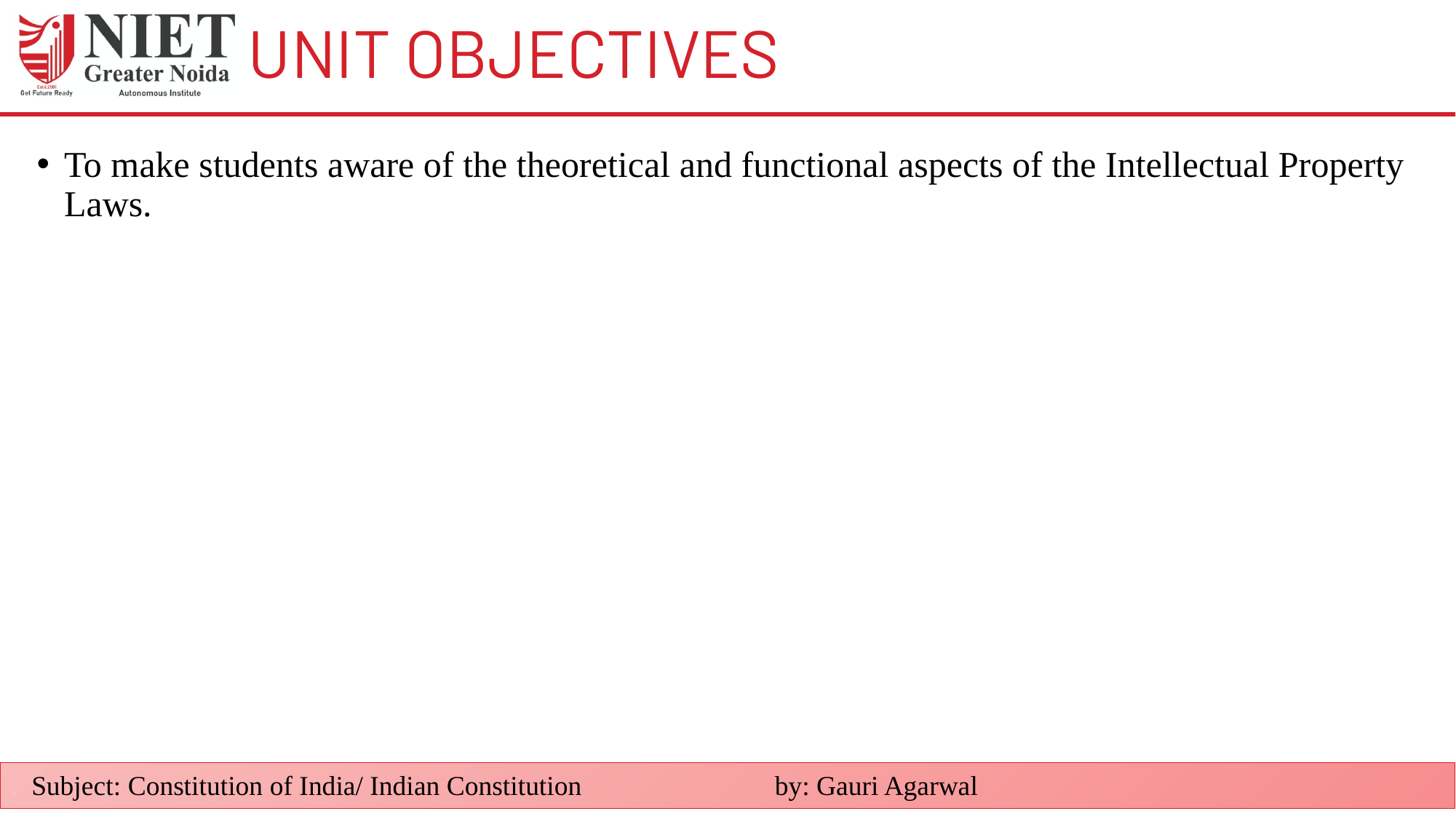

# UNIT OBJECTIVES
To make students aware of the theoretical and functional aspects of the Intellectual Property Laws.